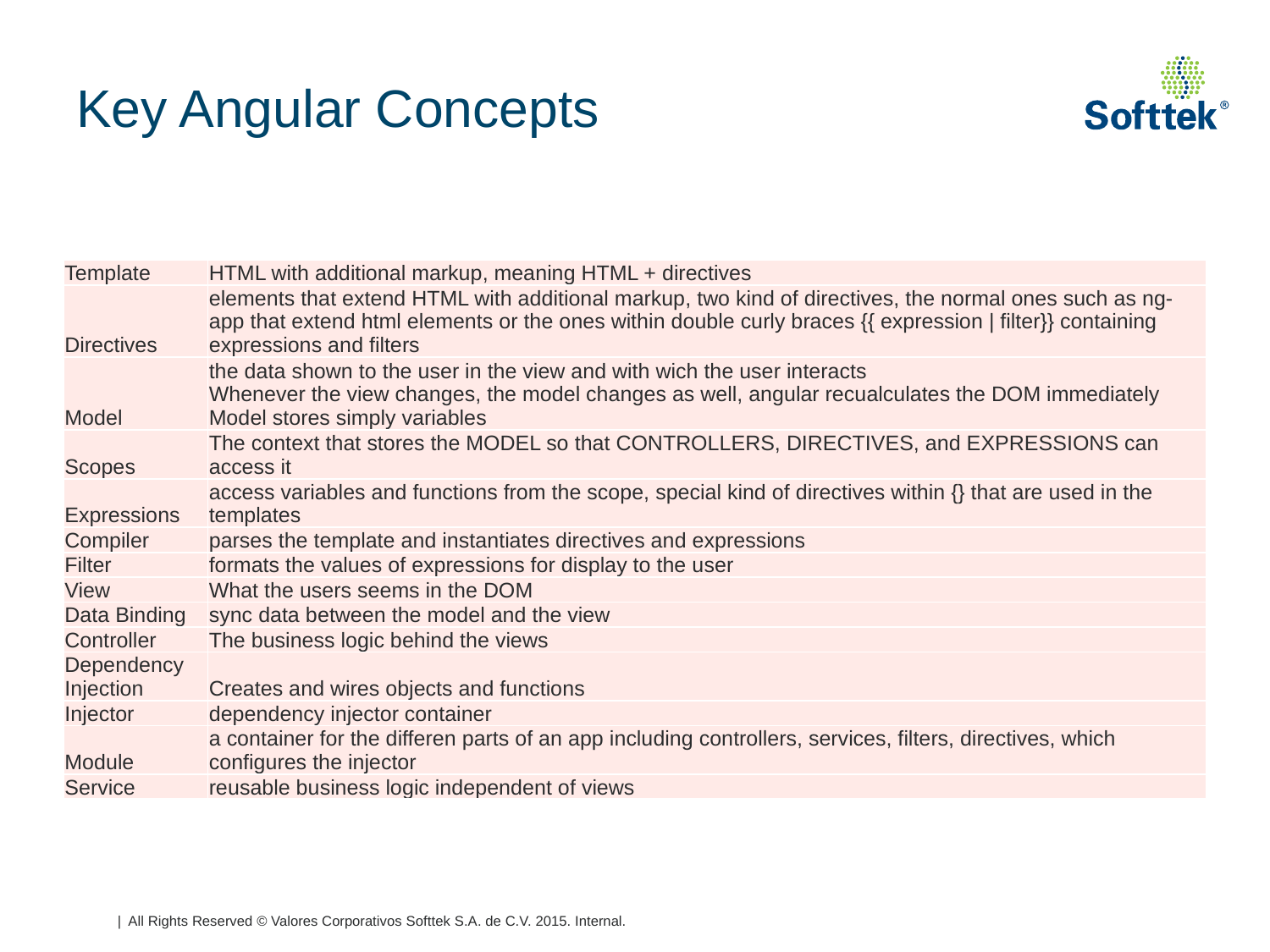

# Key Angular Concepts
| Template | HTML with additional markup, meaning HTML + directives |
| --- | --- |
| Directives | elements that extend HTML with additional markup, two kind of directives, the normal ones such as ng-app that extend html elements or the ones within double curly braces {{ expression | filter}} containing expressions and filters |
| Model | the data shown to the user in the view and with wich the user interacts Whenever the view changes, the model changes as well, angular recualculates the DOM immediately Model stores simply variables |
| Scopes | The context that stores the MODEL so that CONTROLLERS, DIRECTIVES, and EXPRESSIONS can access it |
| Expressions | access variables and functions from the scope, special kind of directives within {} that are used in the templates |
| Compiler | parses the template and instantiates directives and expressions |
| Filter | formats the values of expressions for display to the user |
| View | What the users seems in the DOM |
| Data Binding | sync data between the model and the view |
| Controller | The business logic behind the views |
| Dependency Injection | Creates and wires objects and functions |
| Injector | dependency injector container |
| Module | a container for the differen parts of an app including controllers, services, filters, directives, which configures the injector |
| Service | reusable business logic independent of views |